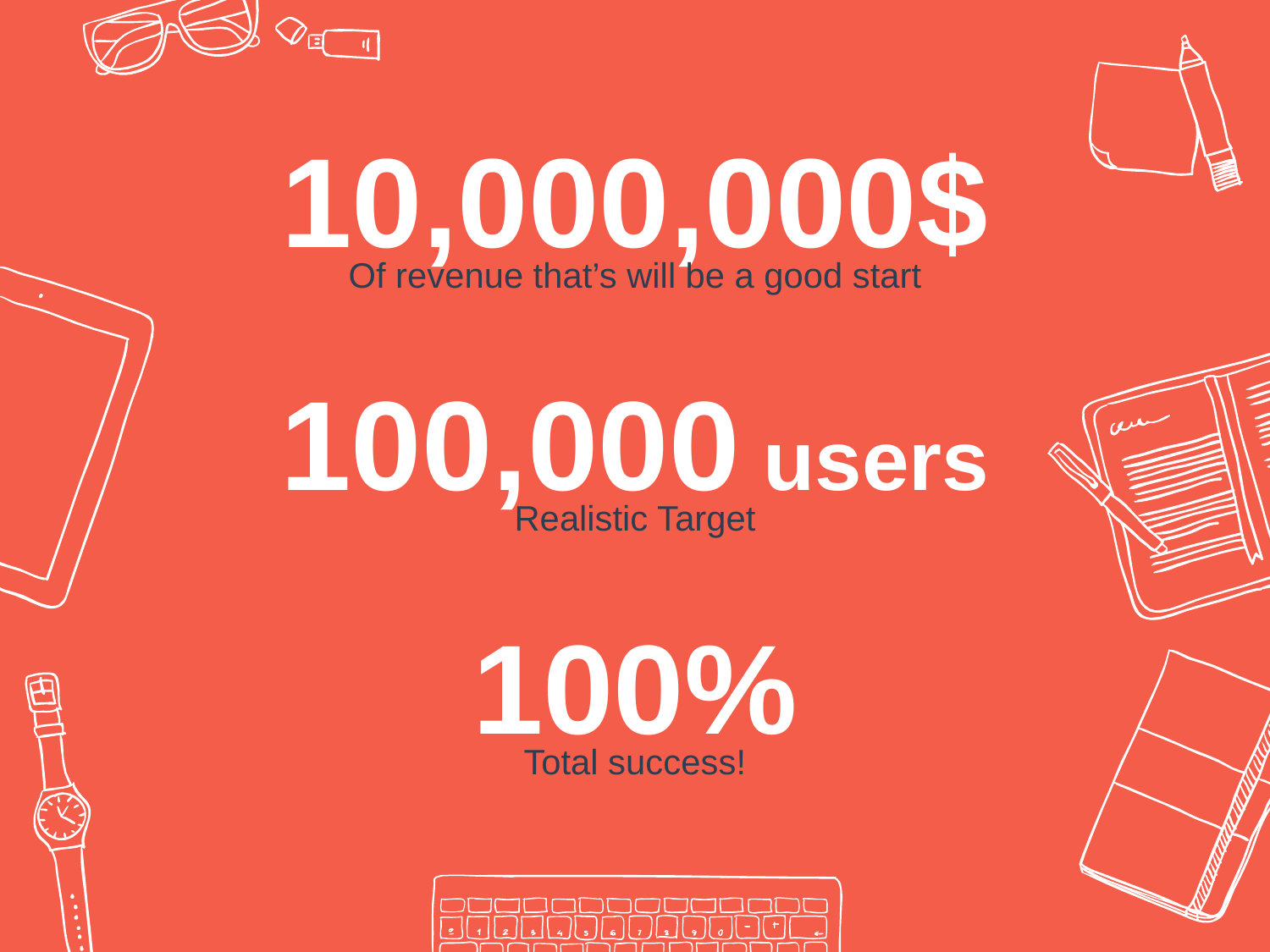

10,000,000$
Of revenue that’s will be a good start
100,000 users
Realistic Target
100%
Total success!